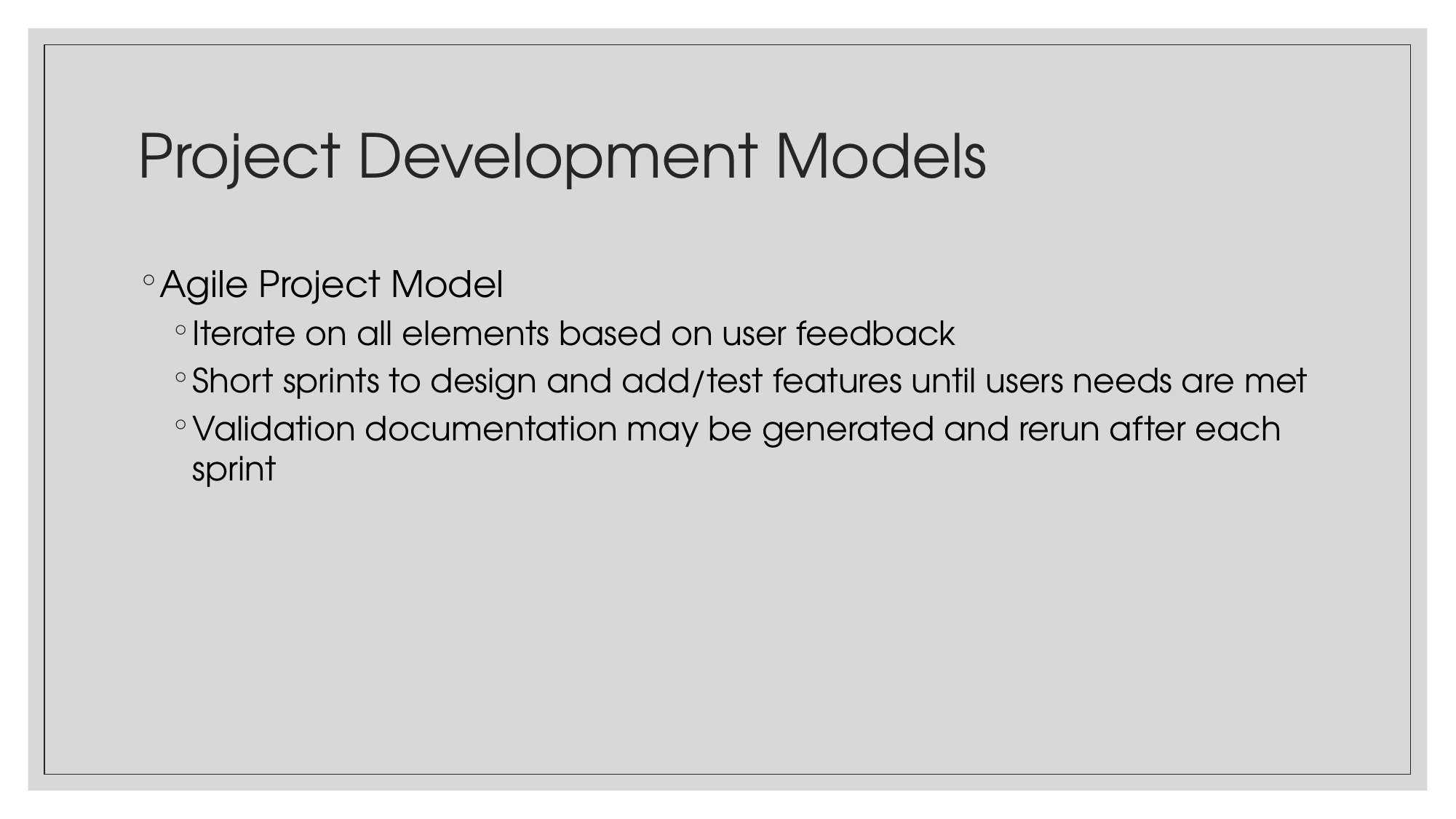

# Project Development Models
Agile Project Model
Iterate on all elements based on user feedback
Short sprints to design and add/test features until users needs are met
Validation documentation may be generated and rerun after each sprint